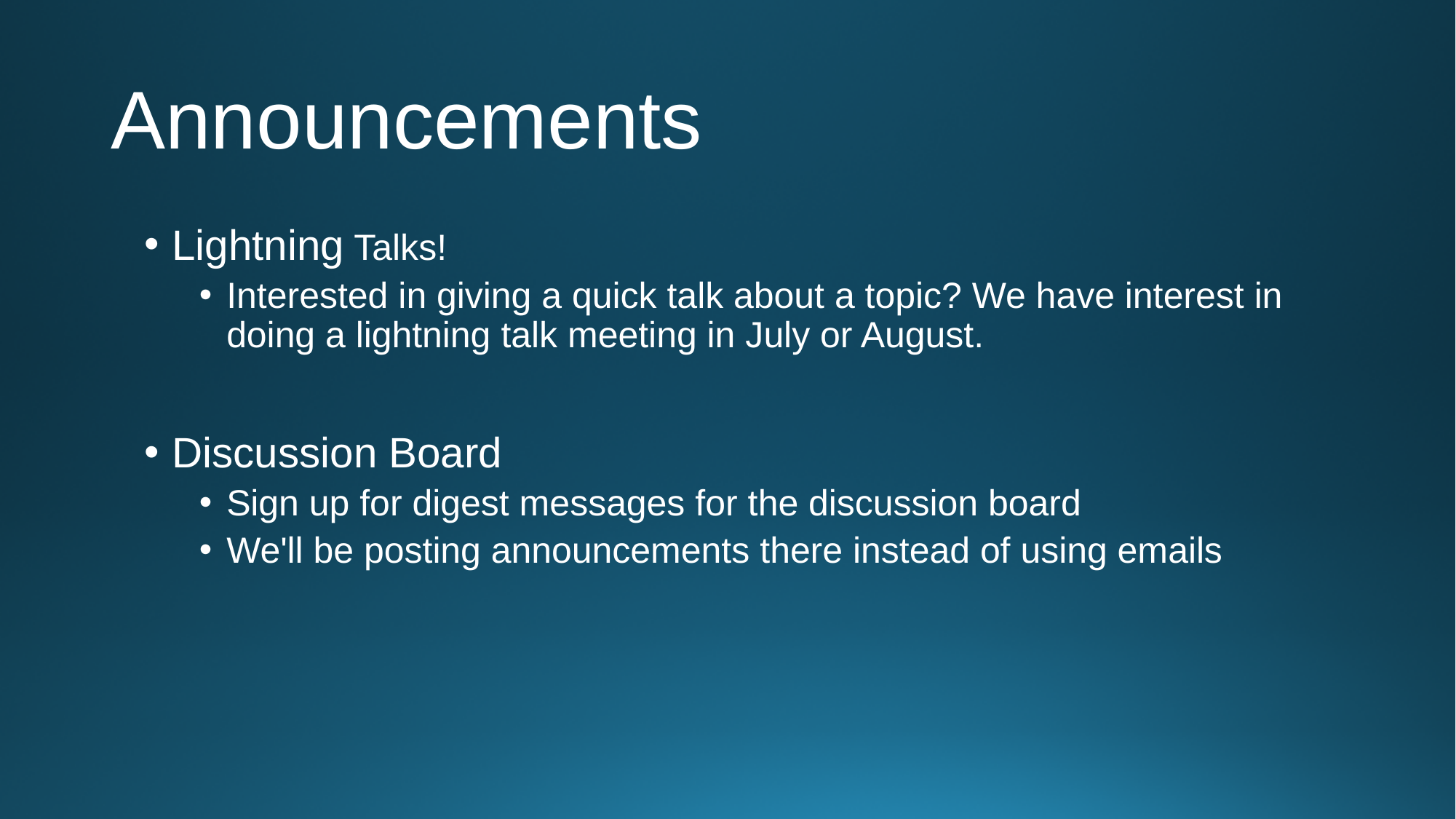

# Announcements
Lightning Talks!
Interested in giving a quick talk about a topic? We have interest in doing a lightning talk meeting in July or August.

Discussion Board
Sign up for digest messages for the discussion board
We'll be posting announcements there instead of using emails